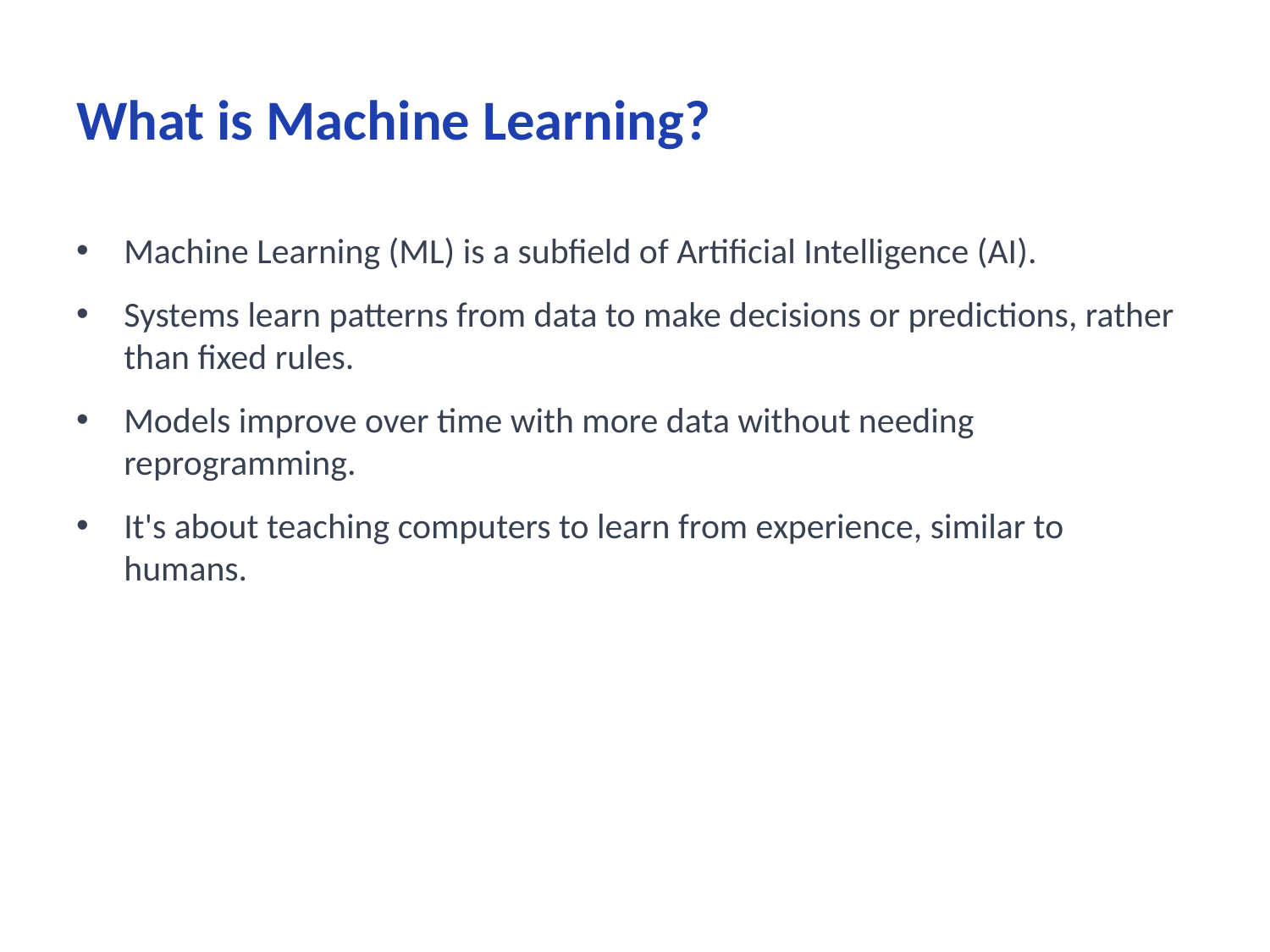

# What is Machine Learning?
Machine Learning (ML) is a subfield of Artificial Intelligence (AI).
Systems learn patterns from data to make decisions or predictions, rather than fixed rules.
Models improve over time with more data without needing reprogramming.
It's about teaching computers to learn from experience, similar to humans.